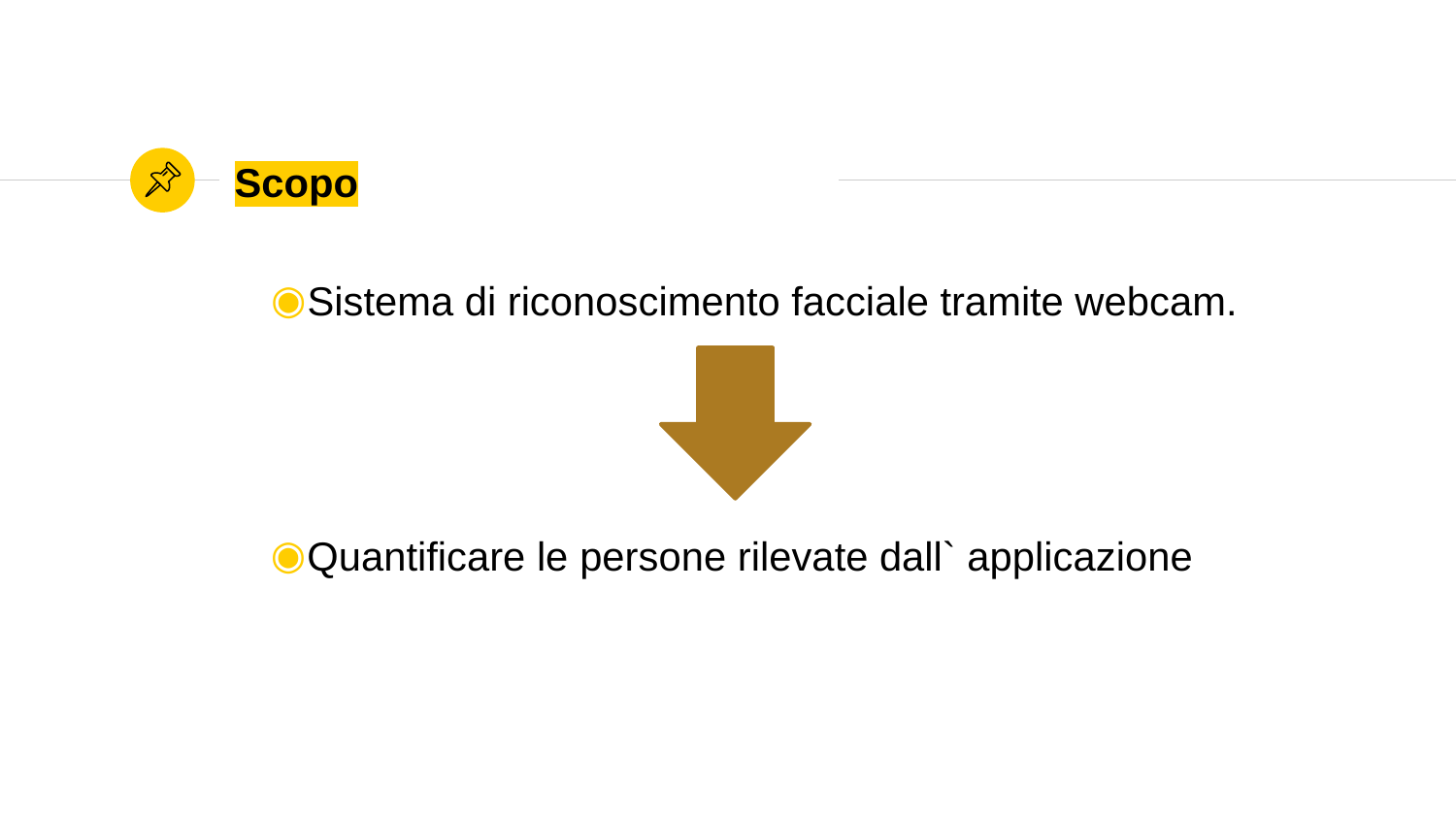

# Scopo

Sistema di riconoscimento facciale tramite webcam.

Quantificare le persone rilevate dall` applicazione